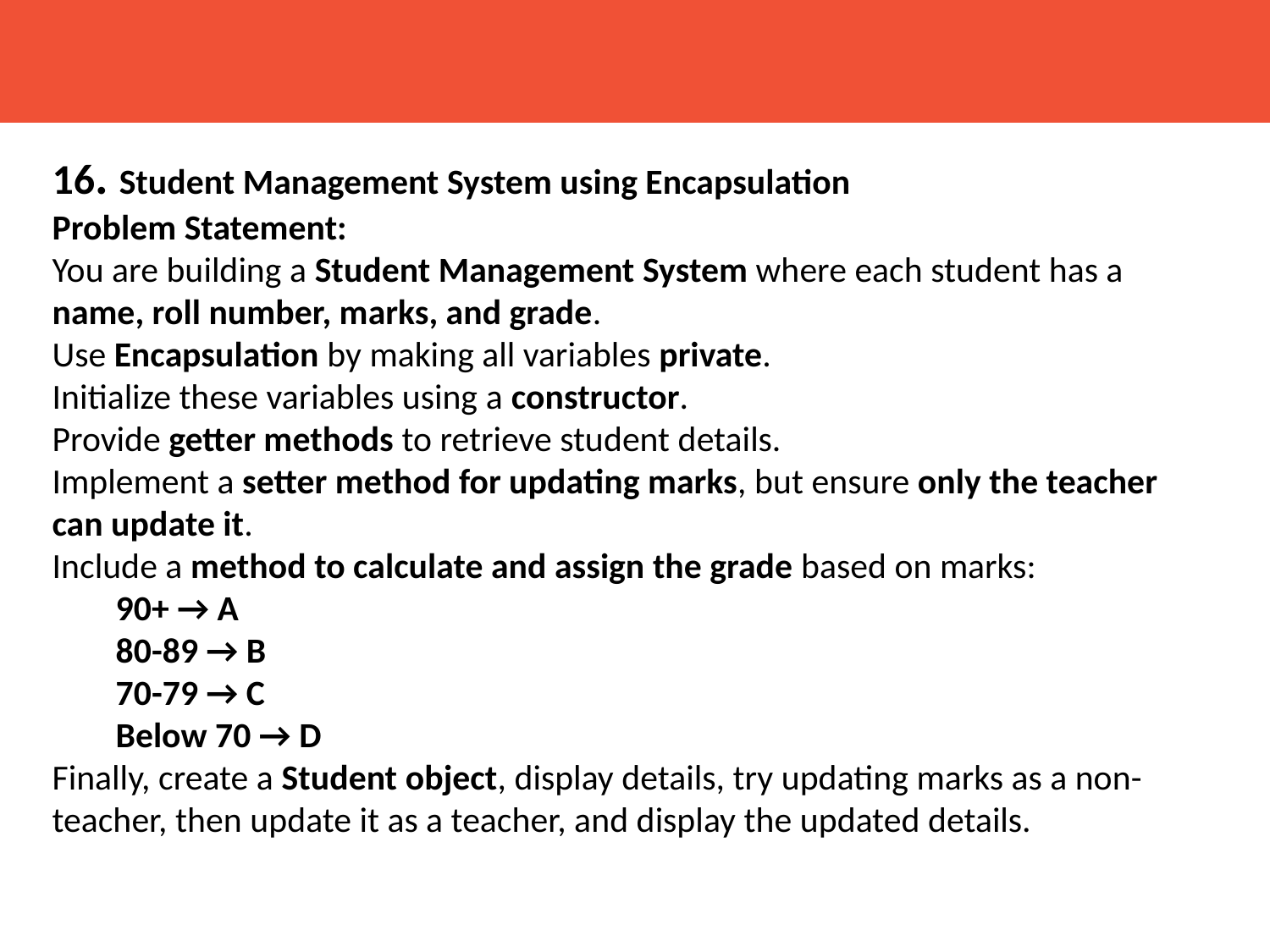

16. Student Management System using Encapsulation
Problem Statement:
You are building a Student Management System where each student has a name, roll number, marks, and grade.
Use Encapsulation by making all variables private.
Initialize these variables using a constructor.
Provide getter methods to retrieve student details.
Implement a setter method for updating marks, but ensure only the teacher can update it.
Include a method to calculate and assign the grade based on marks:
90+ → A
80-89 → B
70-79 → C
Below 70 → D
Finally, create a Student object, display details, try updating marks as a non-teacher, then update it as a teacher, and display the updated details.